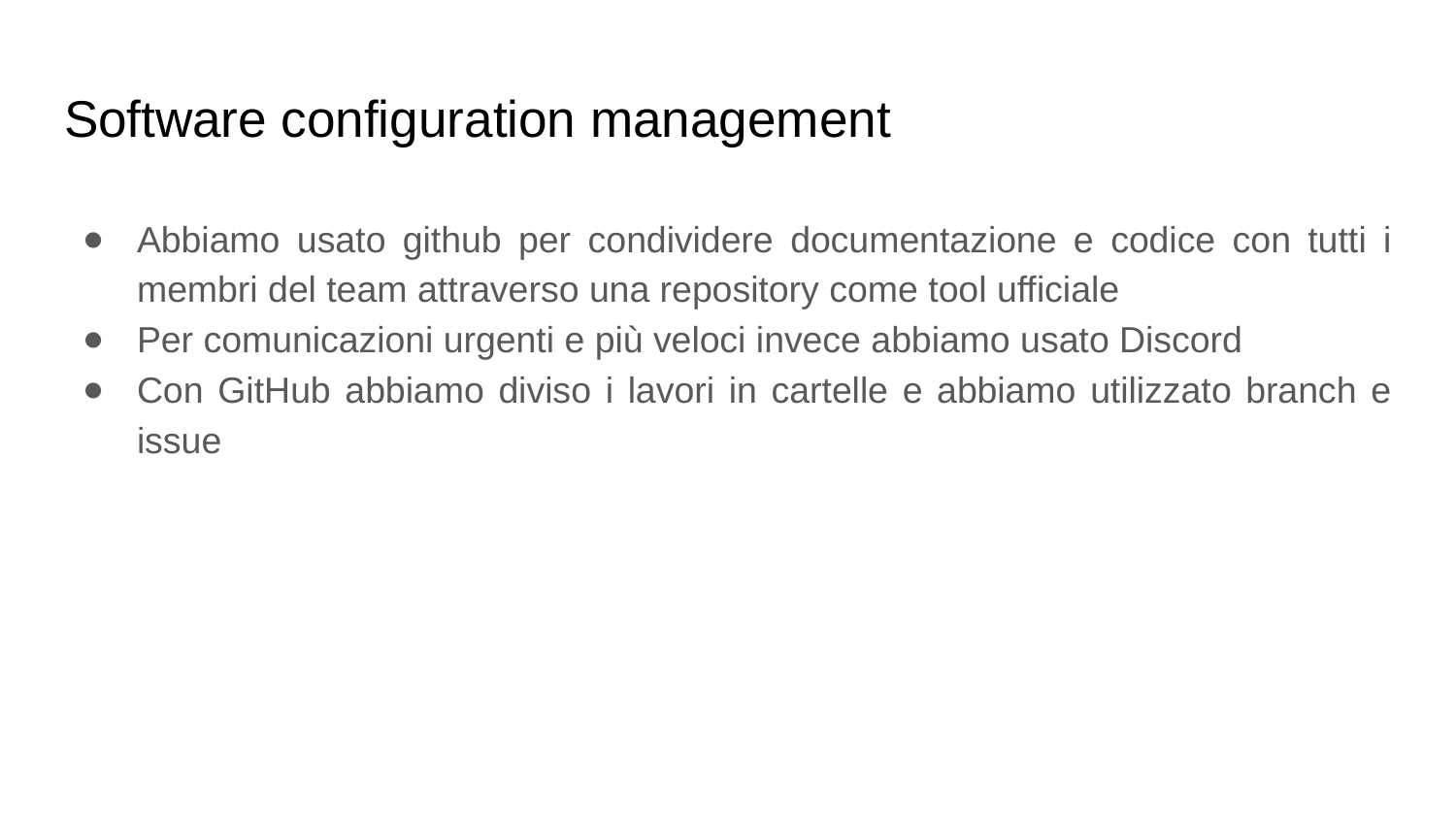

# Software configuration management
Abbiamo usato github per condividere documentazione e codice con tutti i membri del team attraverso una repository come tool ufficiale
Per comunicazioni urgenti e più veloci invece abbiamo usato Discord
Con GitHub abbiamo diviso i lavori in cartelle e abbiamo utilizzato branch e issue